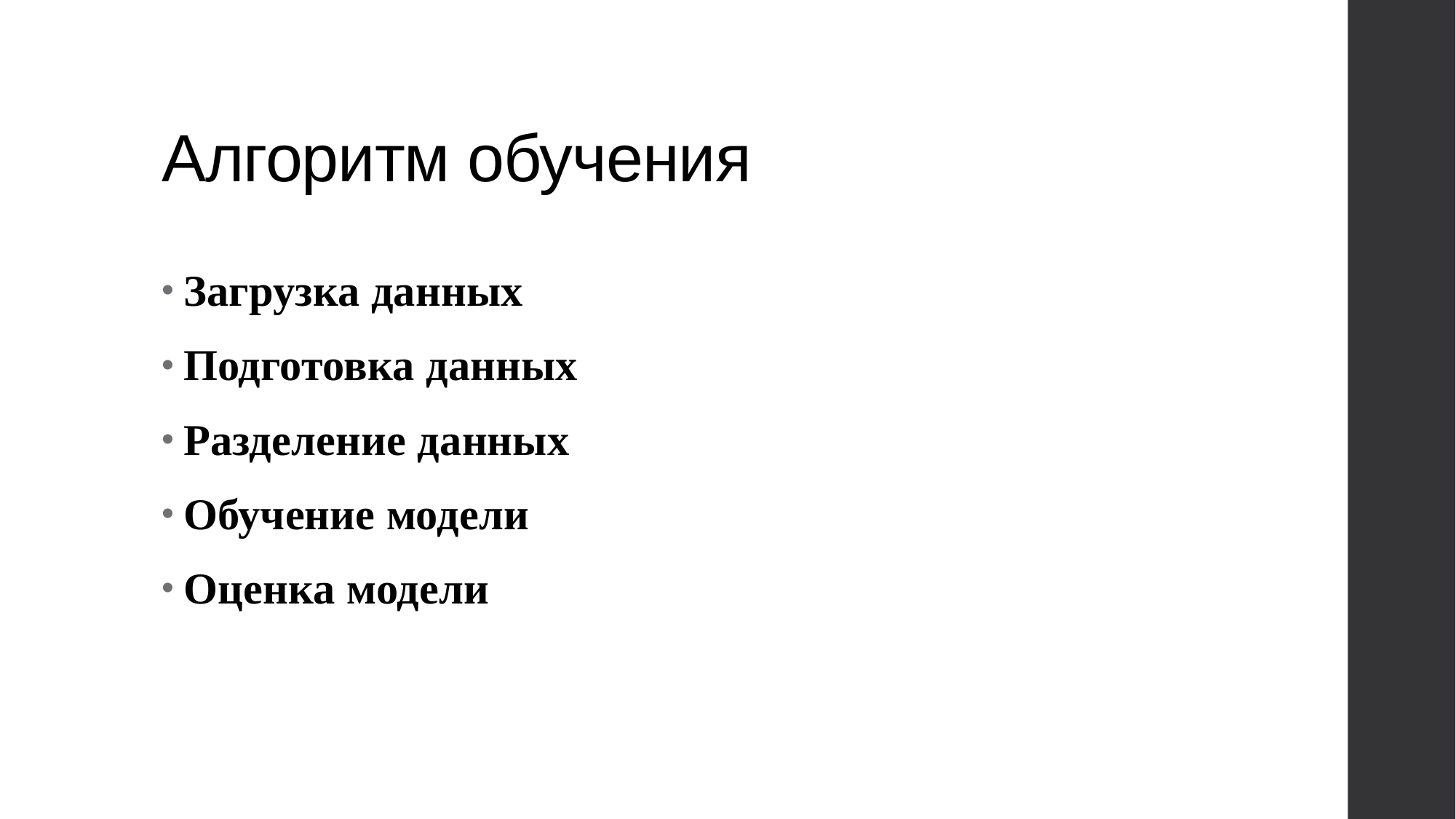

# Алгоритм обучения
Загрузка данных
Подготовка данных
Разделение данных
Обучение модели
Оценка модели